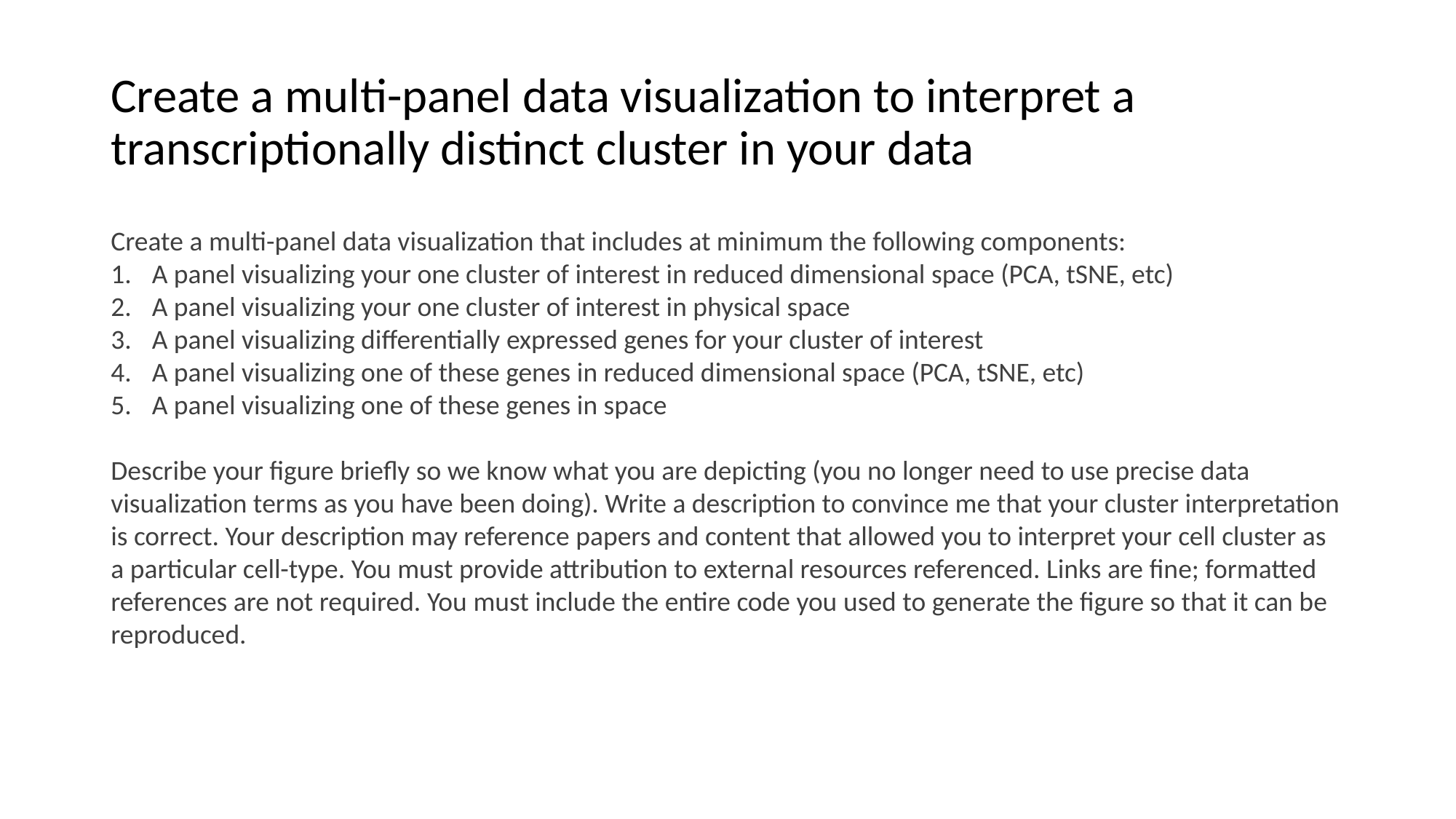

# Create a multi-panel data visualization to interpret a transcriptionally distinct cluster in your data
Create a multi-panel data visualization that includes at minimum the following components:
A panel visualizing your one cluster of interest in reduced dimensional space (PCA, tSNE, etc)
A panel visualizing your one cluster of interest in physical space
A panel visualizing differentially expressed genes for your cluster of interest
A panel visualizing one of these genes in reduced dimensional space (PCA, tSNE, etc)
A panel visualizing one of these genes in space

Describe your figure briefly so we know what you are depicting (you no longer need to use precise data visualization terms as you have been doing). Write a description to convince me that your cluster interpretation is correct. Your description may reference papers and content that allowed you to interpret your cell cluster as a particular cell-type. You must provide attribution to external resources referenced. Links are fine; formatted references are not required. You must include the entire code you used to generate the figure so that it can be reproduced.